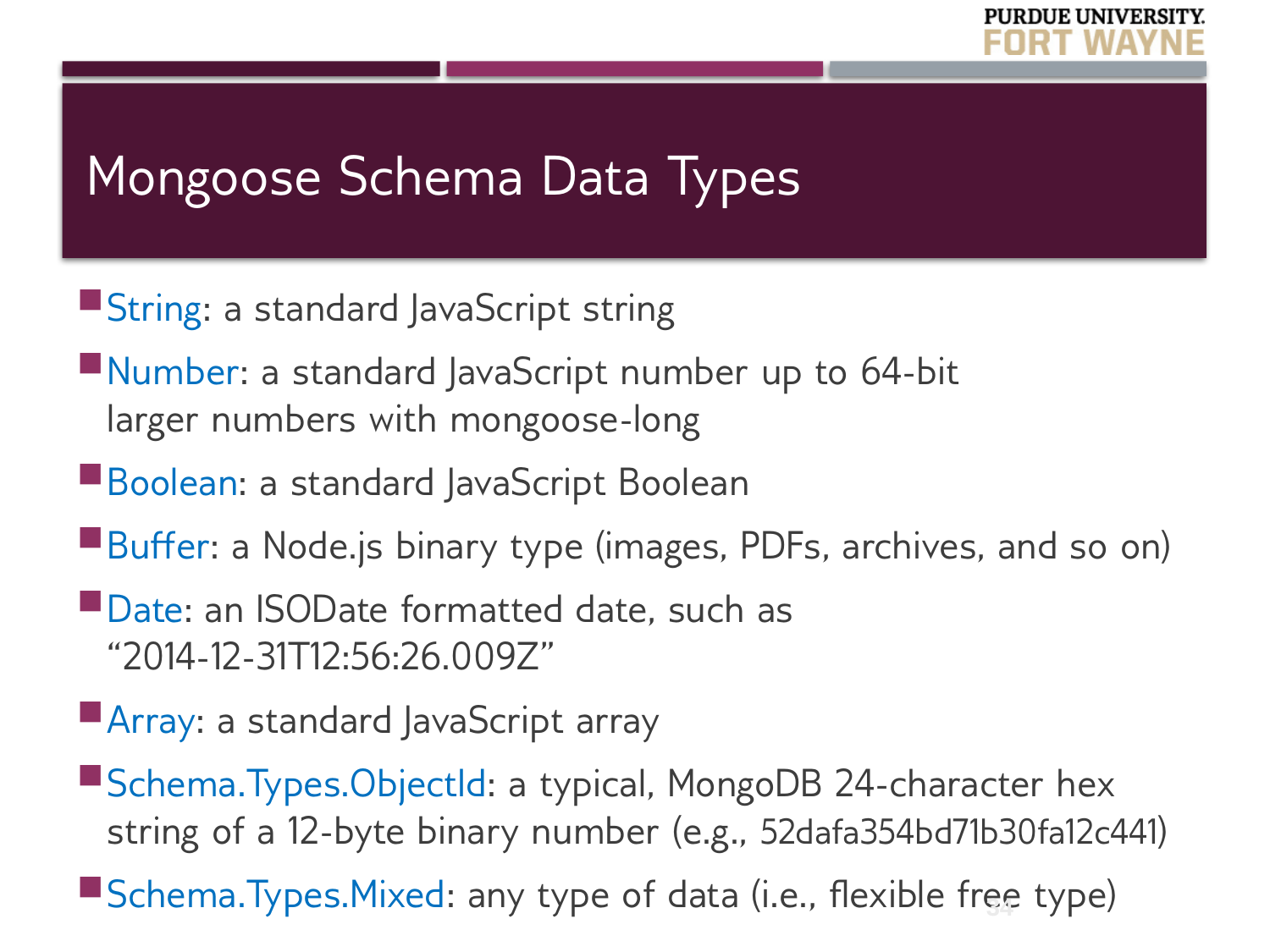

# Mongoose Schema Data Types
String: a standard JavaScript string
Number: a standard JavaScript number up to 64-bit
larger numbers with mongoose-long
Boolean: a standard JavaScript Boolean
Buffer: a Node.js binary type (images, PDFs, archives, and so on)
Date: an ISODate formatted date, such as
“2014-12-31T12:56:26.009Z”
Array: a standard JavaScript array
Schema.Types.ObjectId: a typical, MongoDB 24-character hex string of a 12-byte binary number (e.g., 52dafa354bd71b30fa12c441)
Schema.Types.Mixed: any type of data (i.e., flexible free type)
34